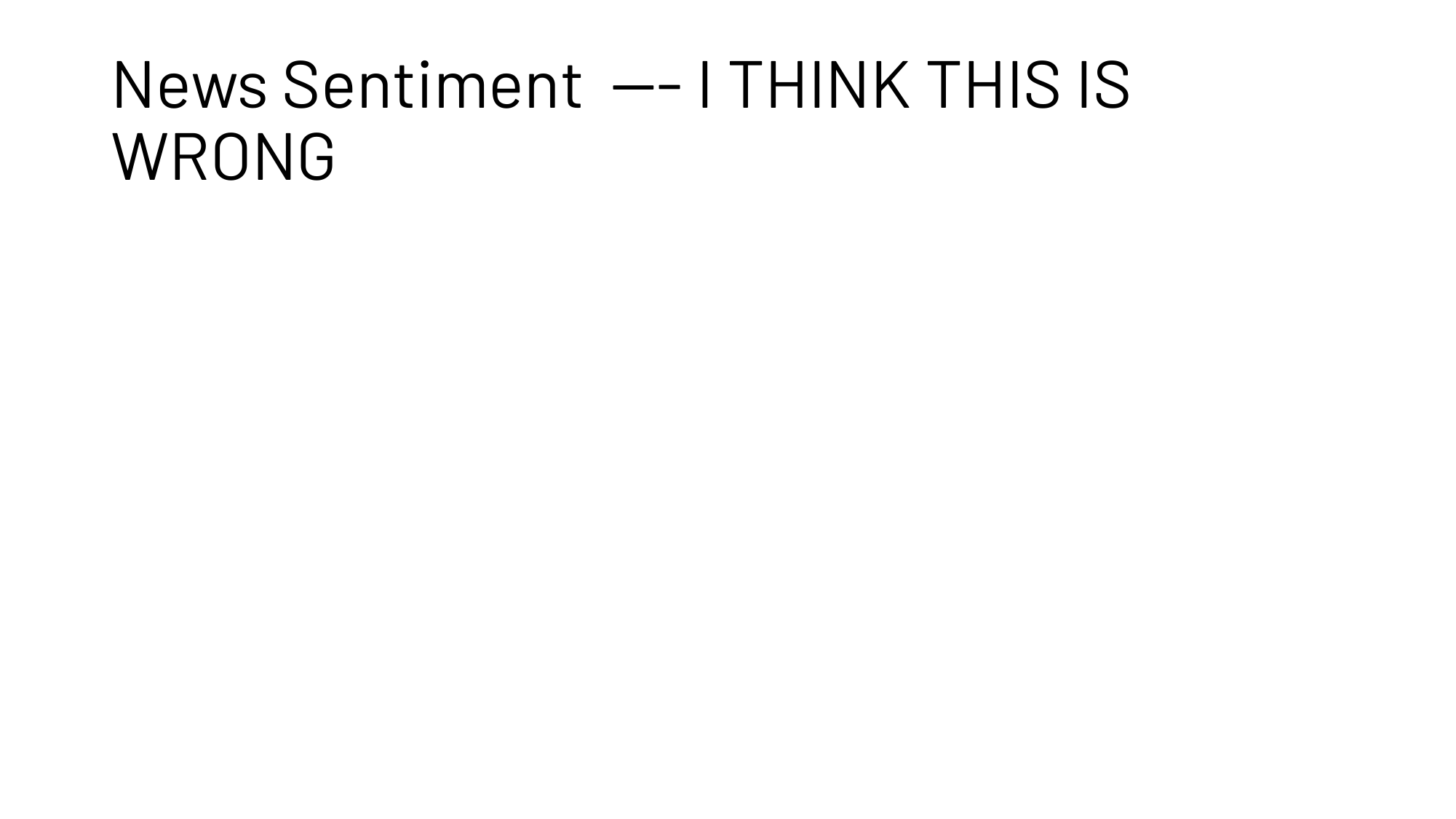

# News Sentiment  --- I THINK THIS IS WRONG